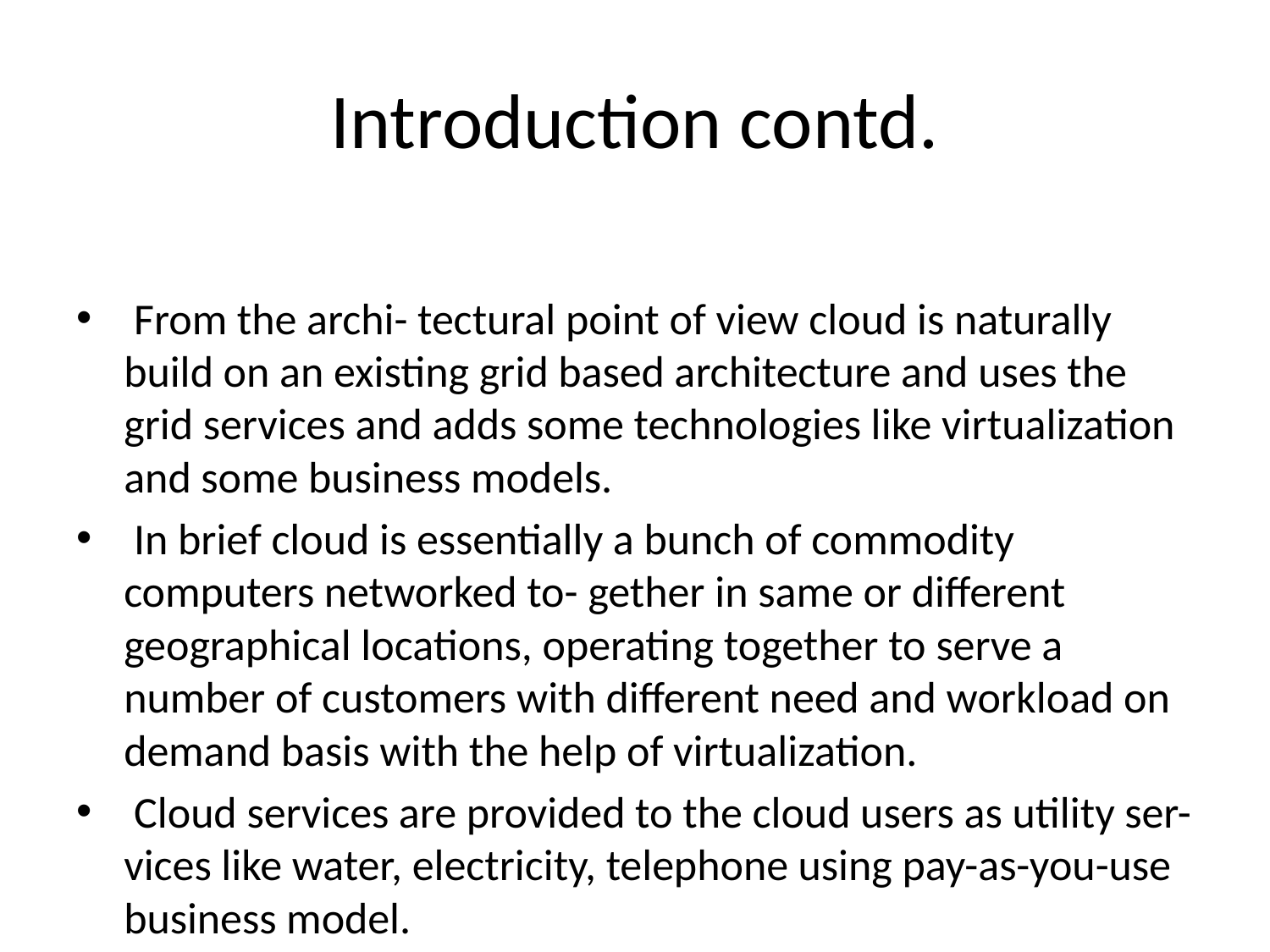

# Introduction contd.

 From the archi- tectural point of view cloud is naturally build on an existing grid based architecture and uses the grid services and adds some technologies like virtualization and some business models.
 In brief cloud is essentially a bunch of commodity computers networked to- gether in same or different geographical locations, operating together to serve a number of customers with different need and workload on demand basis with the help of virtualization.
 Cloud services are provided to the cloud users as utility ser- vices like water, electricity, telephone using pay-as-you-use business model.